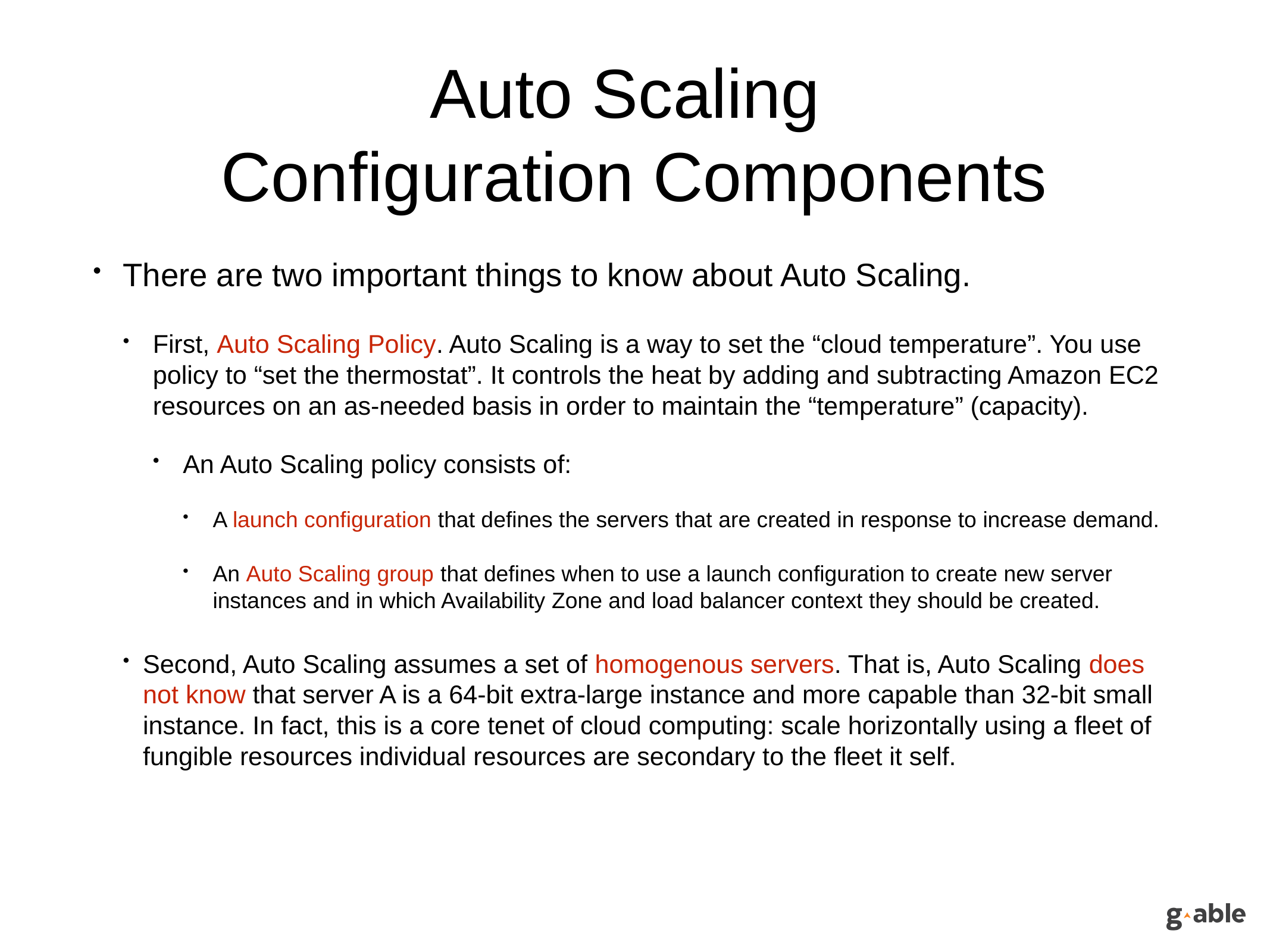

# Auto Scaling
Configuration Components
There are two important things to know about Auto Scaling.
First, Auto Scaling Policy. Auto Scaling is a way to set the “cloud temperature”. You use policy to “set the thermostat”. It controls the heat by adding and subtracting Amazon EC2 resources on an as-needed basis in order to maintain the “temperature” (capacity).
An Auto Scaling policy consists of:
A launch configuration that defines the servers that are created in response to increase demand.
An Auto Scaling group that defines when to use a launch configuration to create new server instances and in which Availability Zone and load balancer context they should be created.
Second, Auto Scaling assumes a set of homogenous servers. That is, Auto Scaling does not know that server A is a 64-bit extra-large instance and more capable than 32-bit small instance. In fact, this is a core tenet of cloud computing: scale horizontally using a fleet of fungible resources individual resources are secondary to the fleet it self.
5